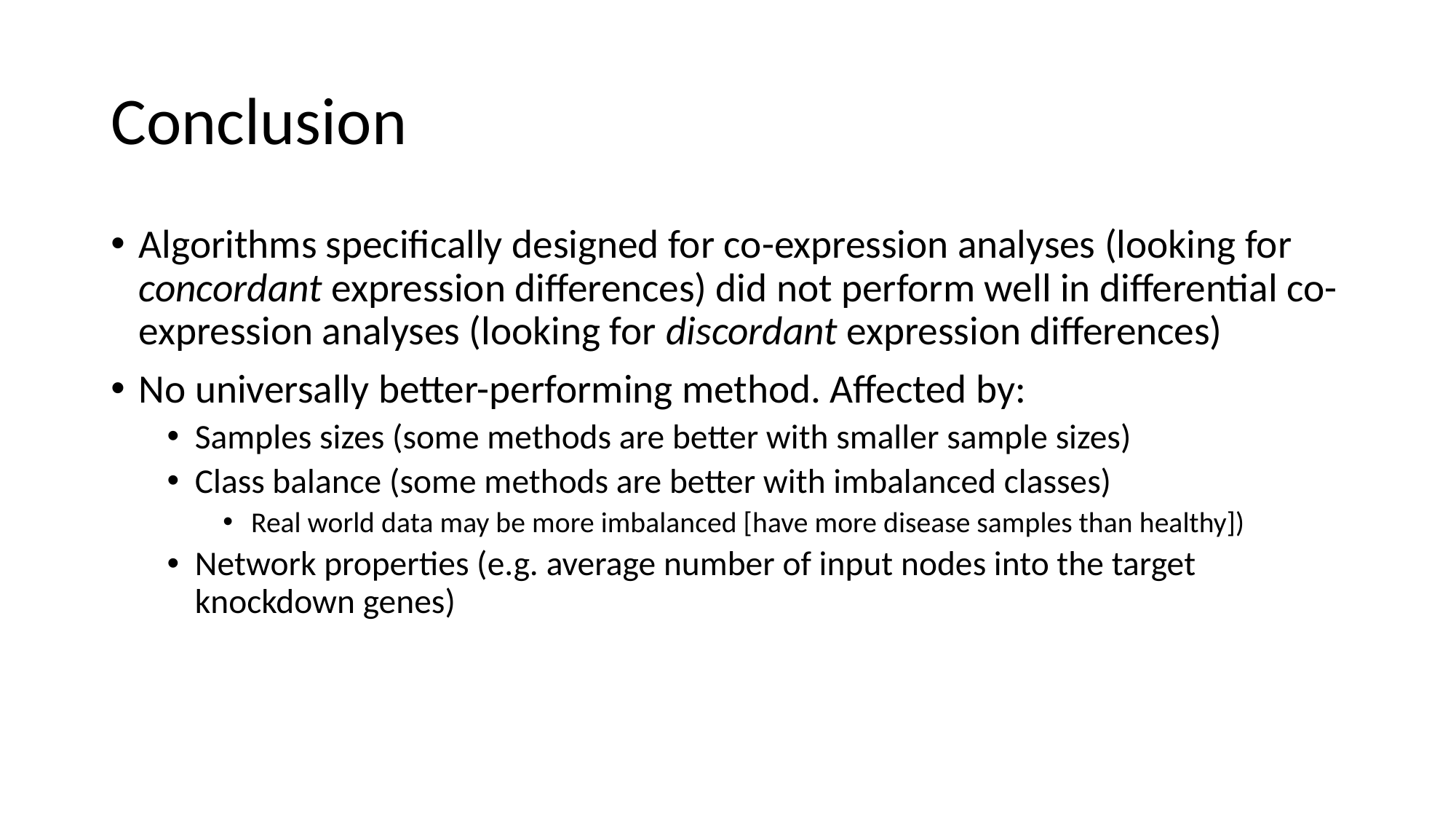

# Conclusion
Algorithms specifically designed for co-expression analyses (looking for concordant expression differences) did not perform well in differential co-expression analyses (looking for discordant expression differences)
No universally better-performing method. Affected by:
Samples sizes (some methods are better with smaller sample sizes)
Class balance (some methods are better with imbalanced classes)
Real world data may be more imbalanced [have more disease samples than healthy])
Network properties (e.g. average number of input nodes into the target knockdown genes)